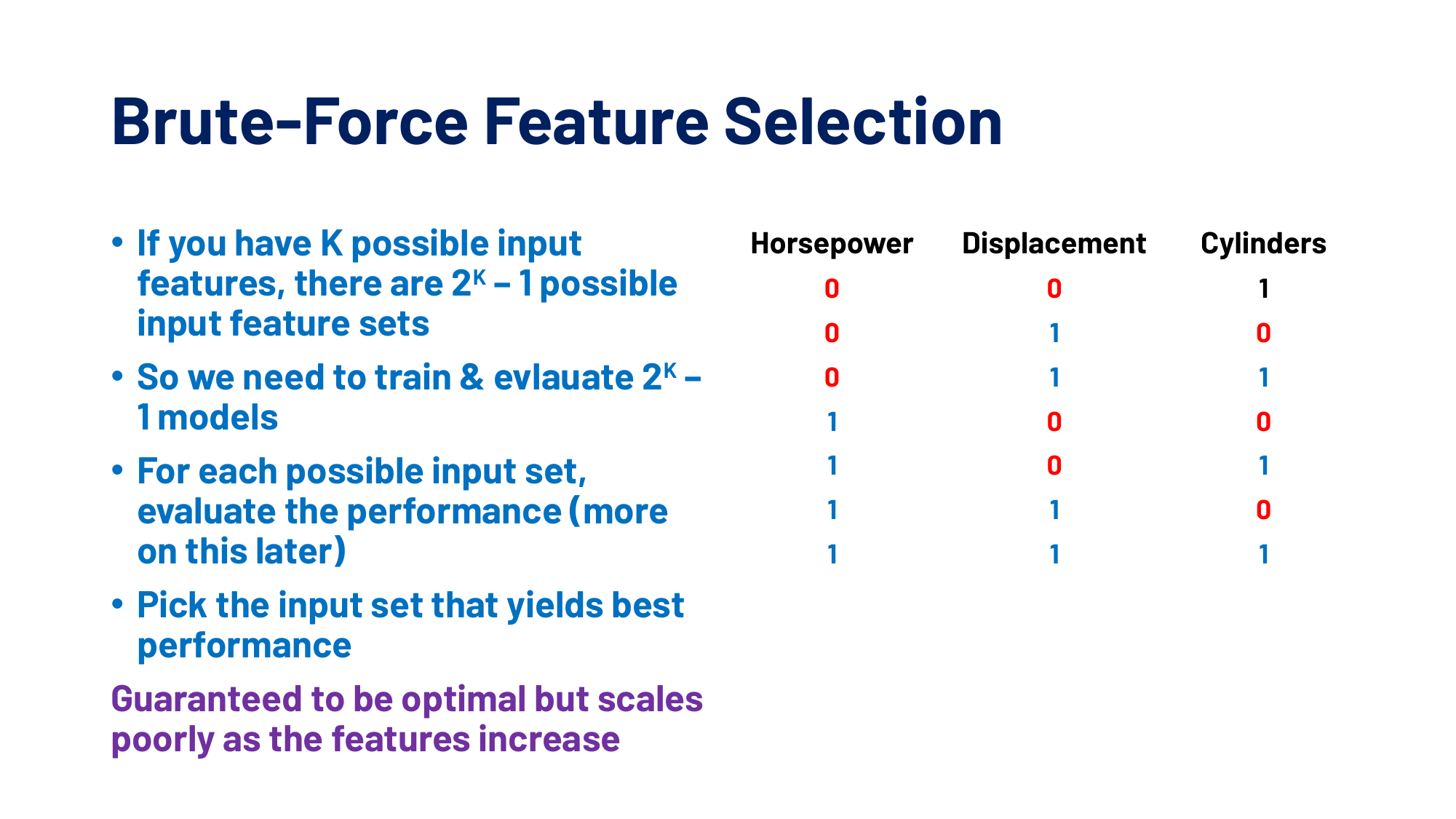

# Brute-Force Feature Selection
If you have K possible input features, there are 2K – 1 possible input feature sets
So we need to train & evlauate 2K – 1 models
For each possible input set, evaluate the performance (more on this later)
Pick the input set that yields best performance
Guaranteed to be optimal but scales poorly as the features increase

| Horsepower | Displacement | Cylinders |
| --- | --- | --- |
| 0 | 0 | 1 |
| 0 | 1 | 0 |
| 0 | 1 | 1 |
| 1 | 0 | 0 |
| 1 | 0 | 1 |
| 1 | 1 | 0 |
| 1 | 1 | 1 |